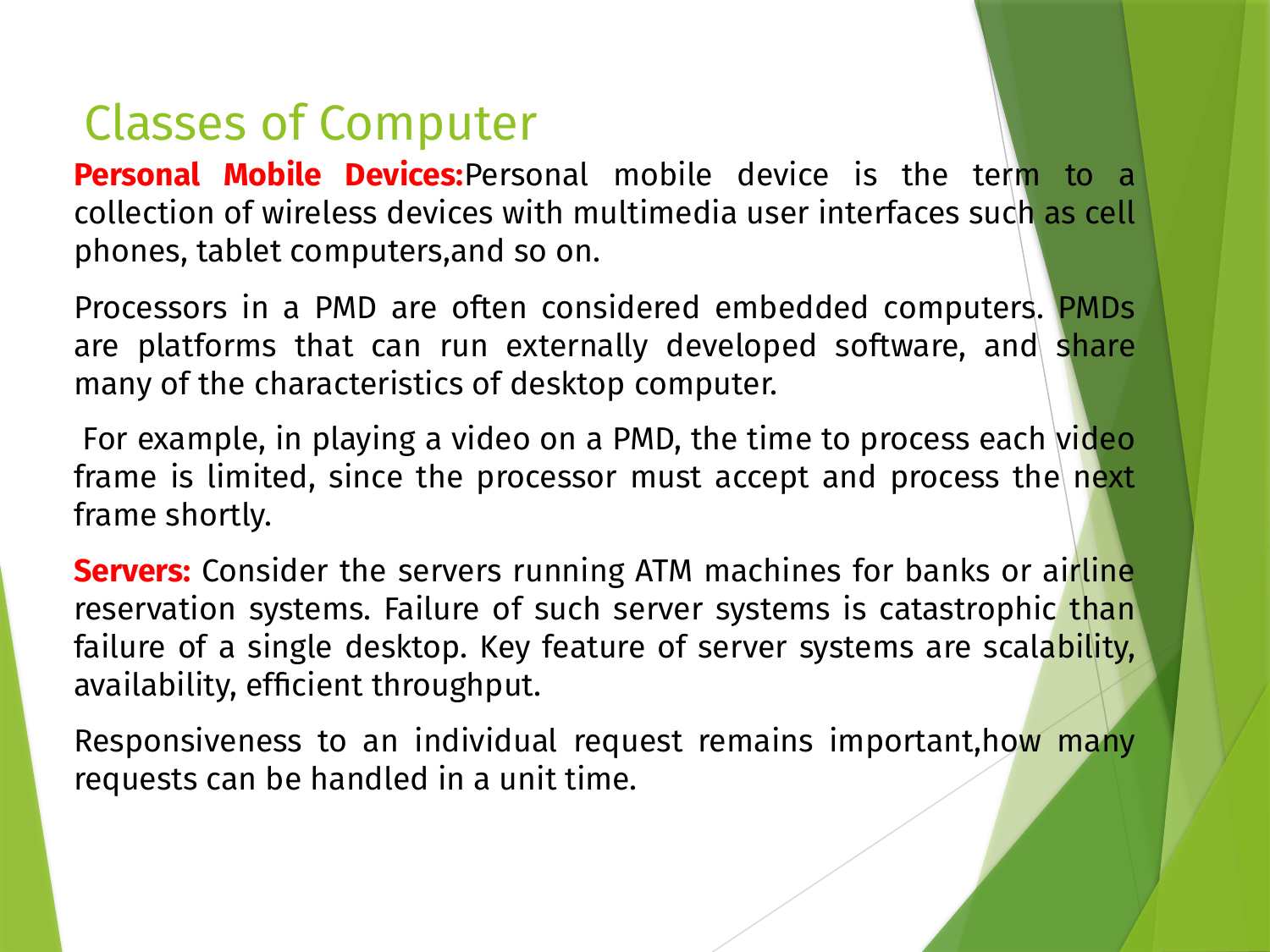

# Classes of Computer
Personal Mobile Devices:Personal mobile device is the term to a collection of wireless devices with multimedia user interfaces such as cell phones, tablet computers,and so on.
Processors in a PMD are often considered embedded computers. PMDs are platforms that can run externally developed software, and share many of the characteristics of desktop computer.
 For example, in playing a video on a PMD, the time to process each video frame is limited, since the processor must accept and process the next frame shortly.
Servers: Consider the servers running ATM machines for banks or airline reservation systems. Failure of such server systems is catastrophic than failure of a single desktop. Key feature of server systems are scalability, availability, efficient throughput.
Responsiveness to an individual request remains important,how many requests can be handled in a unit time.